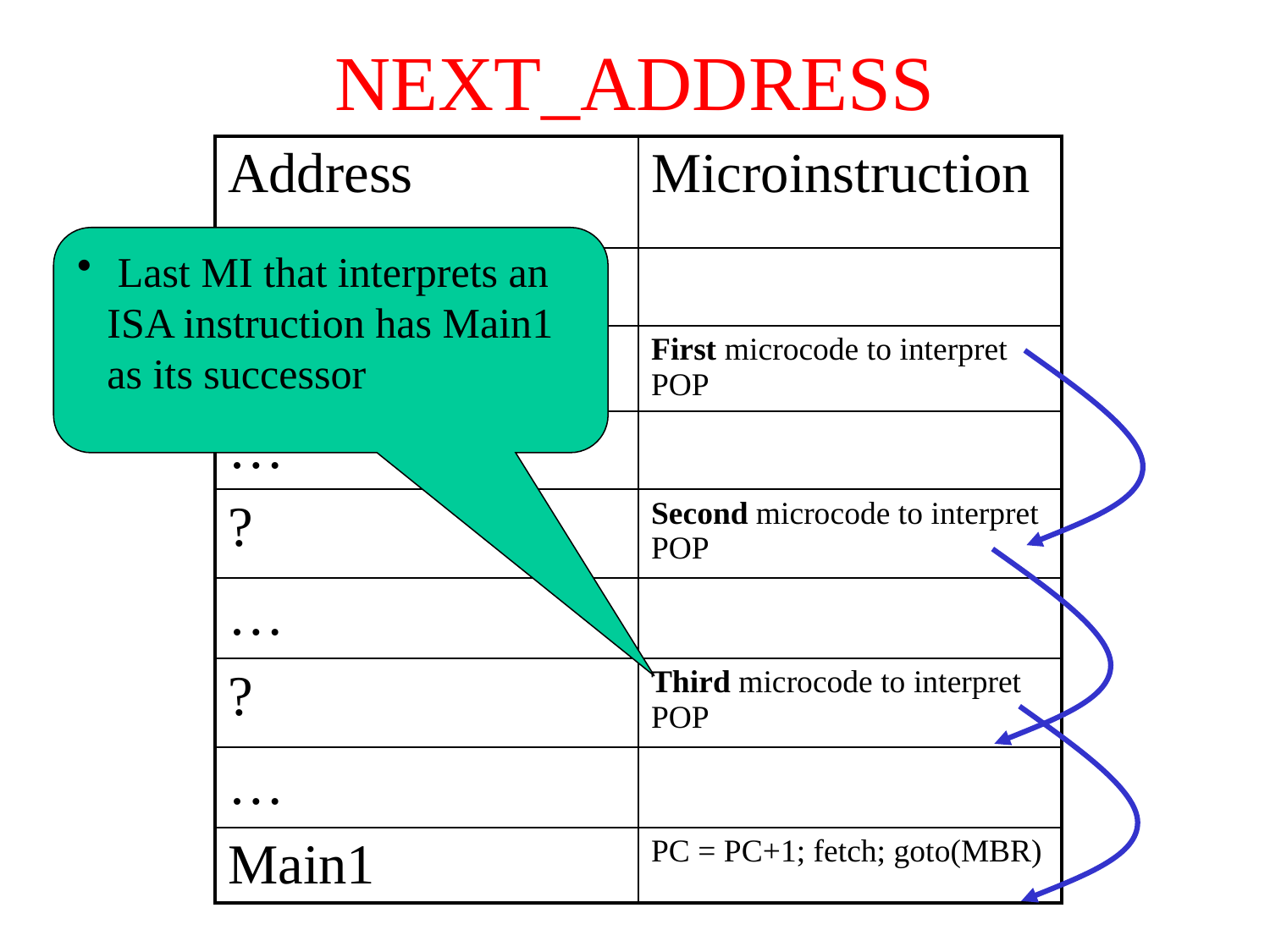

# NEXT_ADDRESS
| Address | Microinstruction |
| --- | --- |
| … |  |
| 0x57 | First microcode to interpret POP |
| … |  |
| ? | Second microcode to interpret POP |
| … |  |
| ? | Third microcode to interpret POP |
| … |  |
| Main1 | PC = PC+1; fetch; goto(MBR) |
 Last MI that interprets an ISA instruction has Main1 as its successor